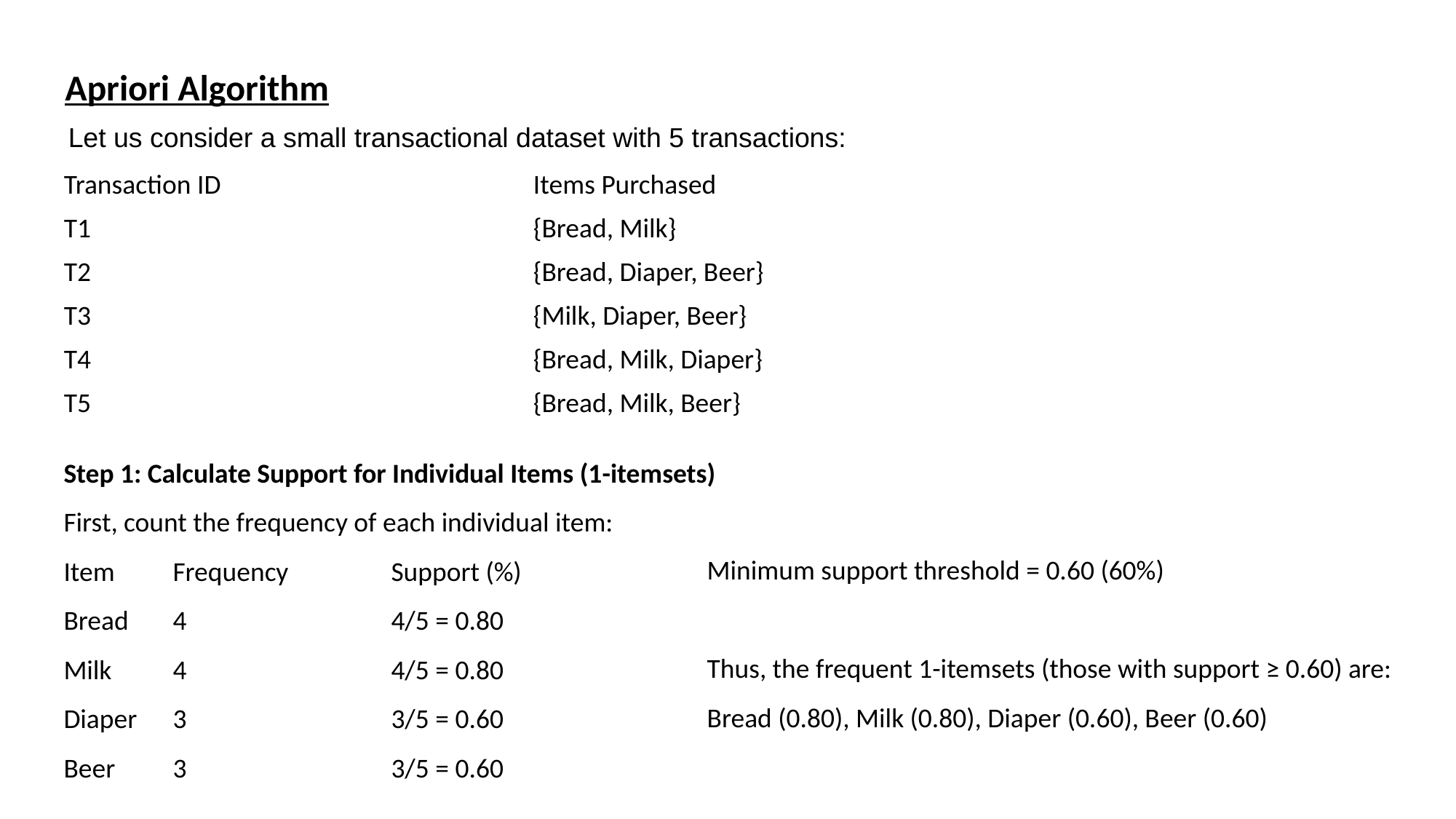

Apriori Algorithm
Let us consider a small transactional dataset with 5 transactions:
| Transaction ID | Items Purchased |
| --- | --- |
| T1 | {Bread, Milk} |
| T2 | {Bread, Diaper, Beer} |
| T3 | {Milk, Diaper, Beer} |
| T4 | {Bread, Milk, Diaper} |
| T5 | {Bread, Milk, Beer} |

Step 1: Calculate Support for Individual Items (1-itemsets)
First, count the frequency of each individual item:
Item	Frequency	Support (%)
Bread	4	 	4/5 = 0.80
Milk	4		4/5 = 0.80
Diaper	3		3/5 = 0.60
Beer	3		3/5 = 0.60
Minimum support threshold = 0.60 (60%)

Thus, the frequent 1-itemsets (those with support ≥ 0.60) are:
Bread (0.80), Milk (0.80), Diaper (0.60), Beer (0.60)